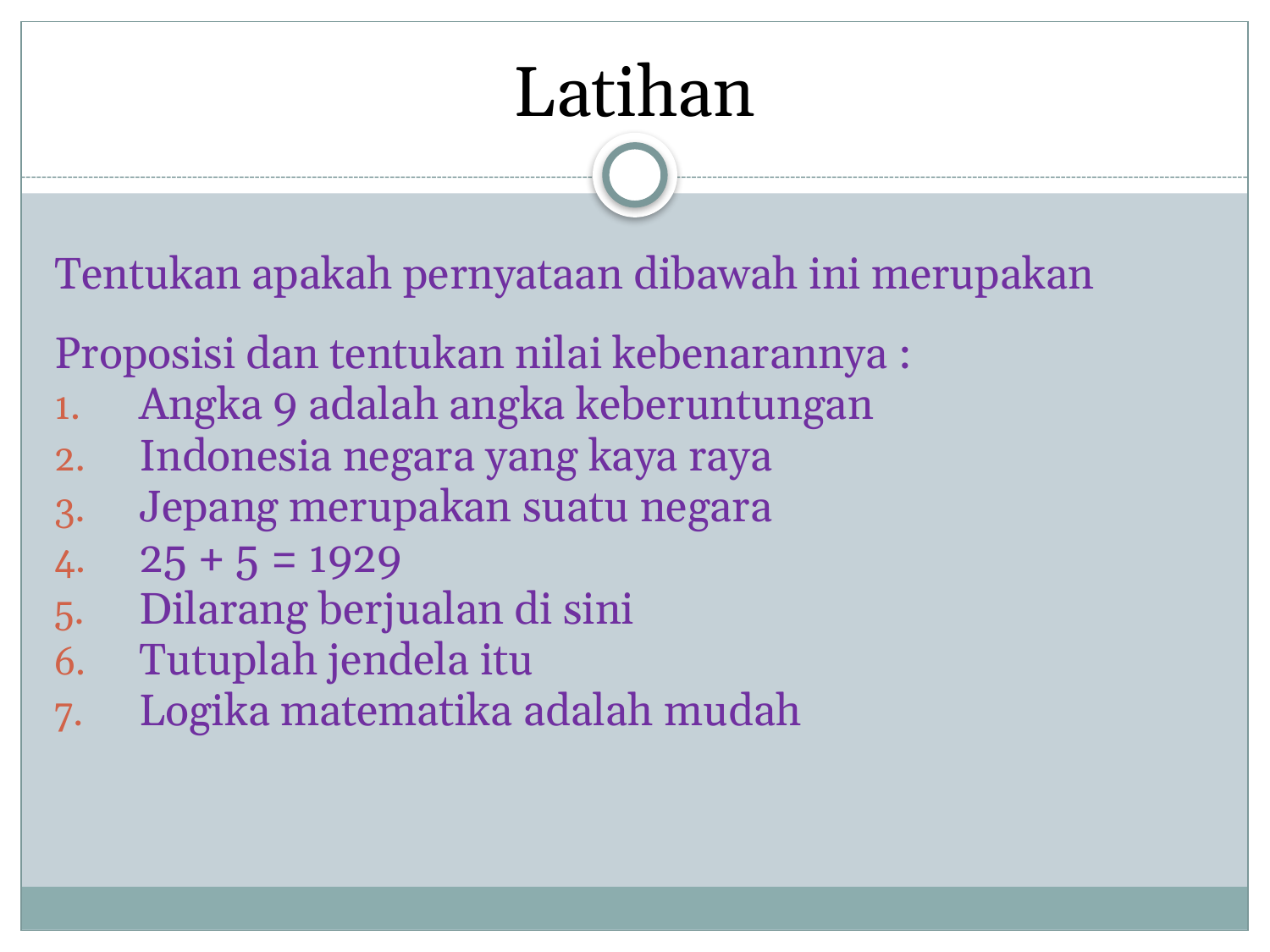

# Latihan
Tentukan apakah pernyataan dibawah ini merupakan
Proposisi dan tentukan nilai kebenarannya :
Angka 9 adalah angka keberuntungan
Indonesia negara yang kaya raya
Jepang merupakan suatu negara
25 + 5 = 1929
Dilarang berjualan di sini
Tutuplah jendela itu
Logika matematika adalah mudah